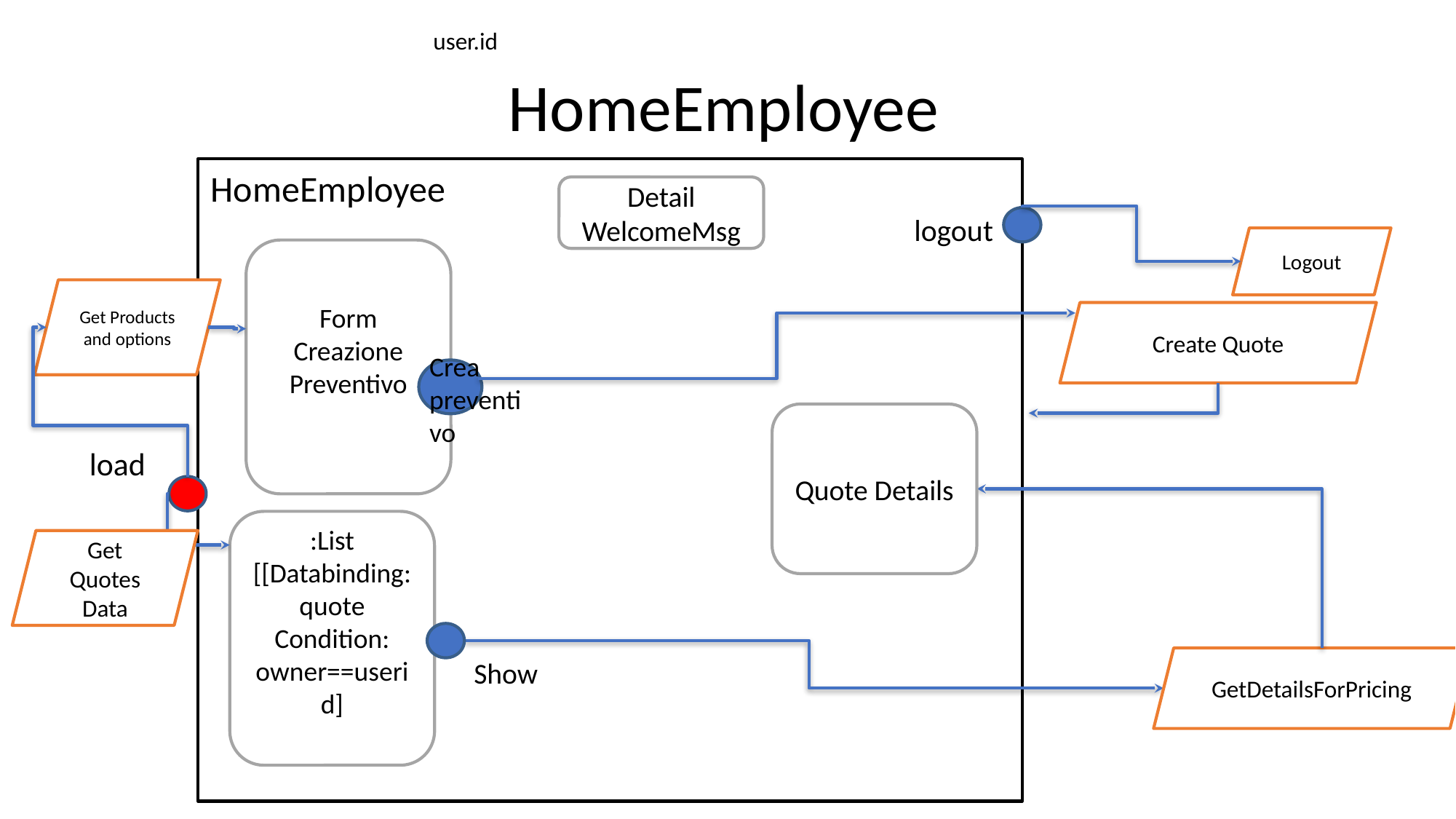

user.id
HomeEmployee
HomeEmployee
Detail
WelcomeMsg

logout

Logout
Form Creazione Preventivo

Get Products and options
Create Quote

Crea preventivo

Quote Details
load

:List
[[Databinding:quote
Condition: owner==userid]

Get Quotes
Data

GetDetailsForPricing
Show